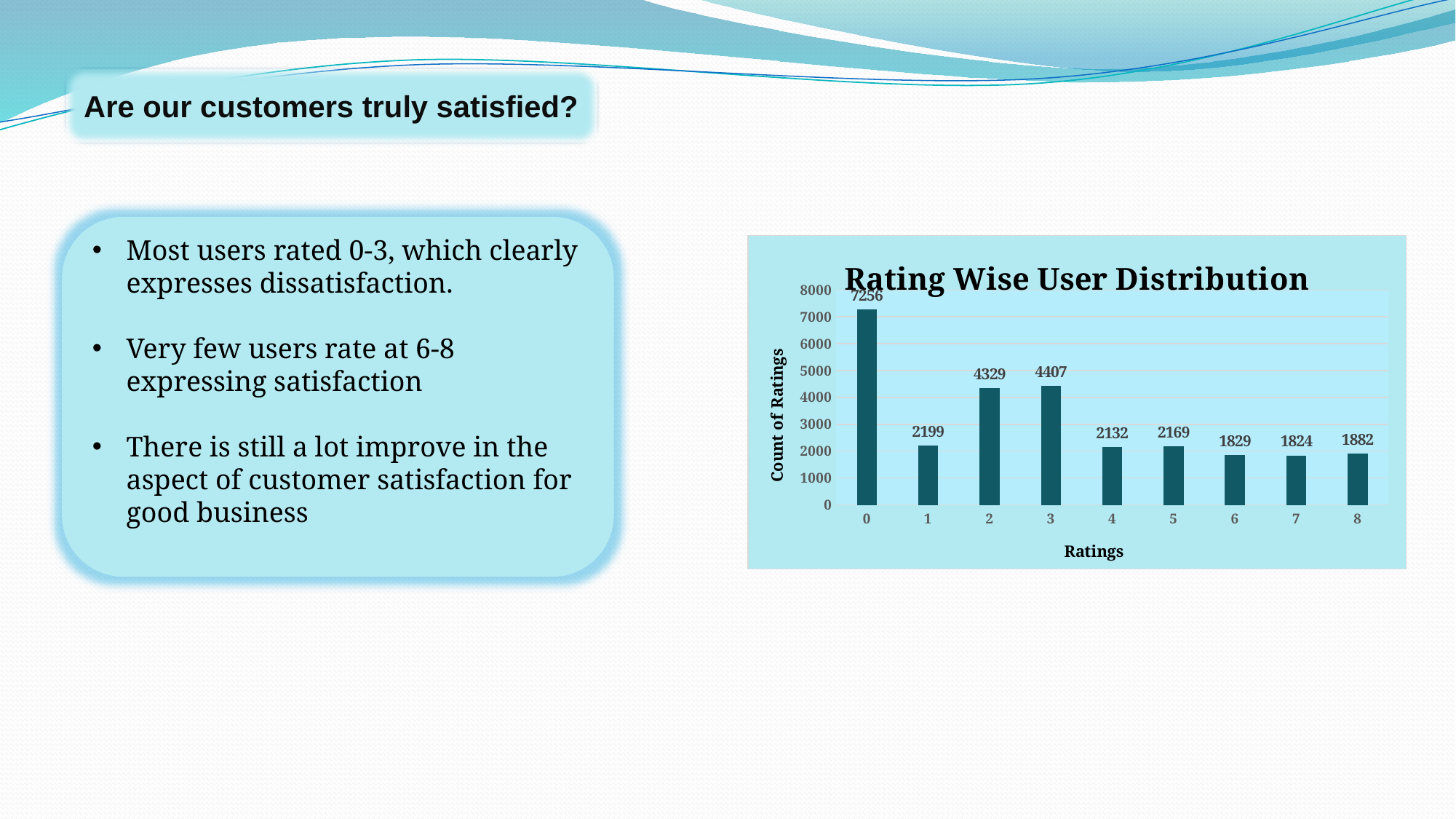

Are our customers truly satisfied?
Most users rated 0-3, which clearly expresses dissatisfaction.

Very few users rate at 6-8 expressing satisfaction

There is still a lot improve in the aspect of customer satisfaction for good business

### Chart: Rating Wise User Distribution

| Category | Total |
|---|---|
| 0 | 7256.0 |
| 1 | 2199.0 |
| 2 | 4329.0 |
| 3 | 4407.0 |
| 4 | 2132.0 |
| 5 | 2169.0 |
| 6 | 1829.0 |
| 7 | 1824.0 |
| 8 | 1882.0 |